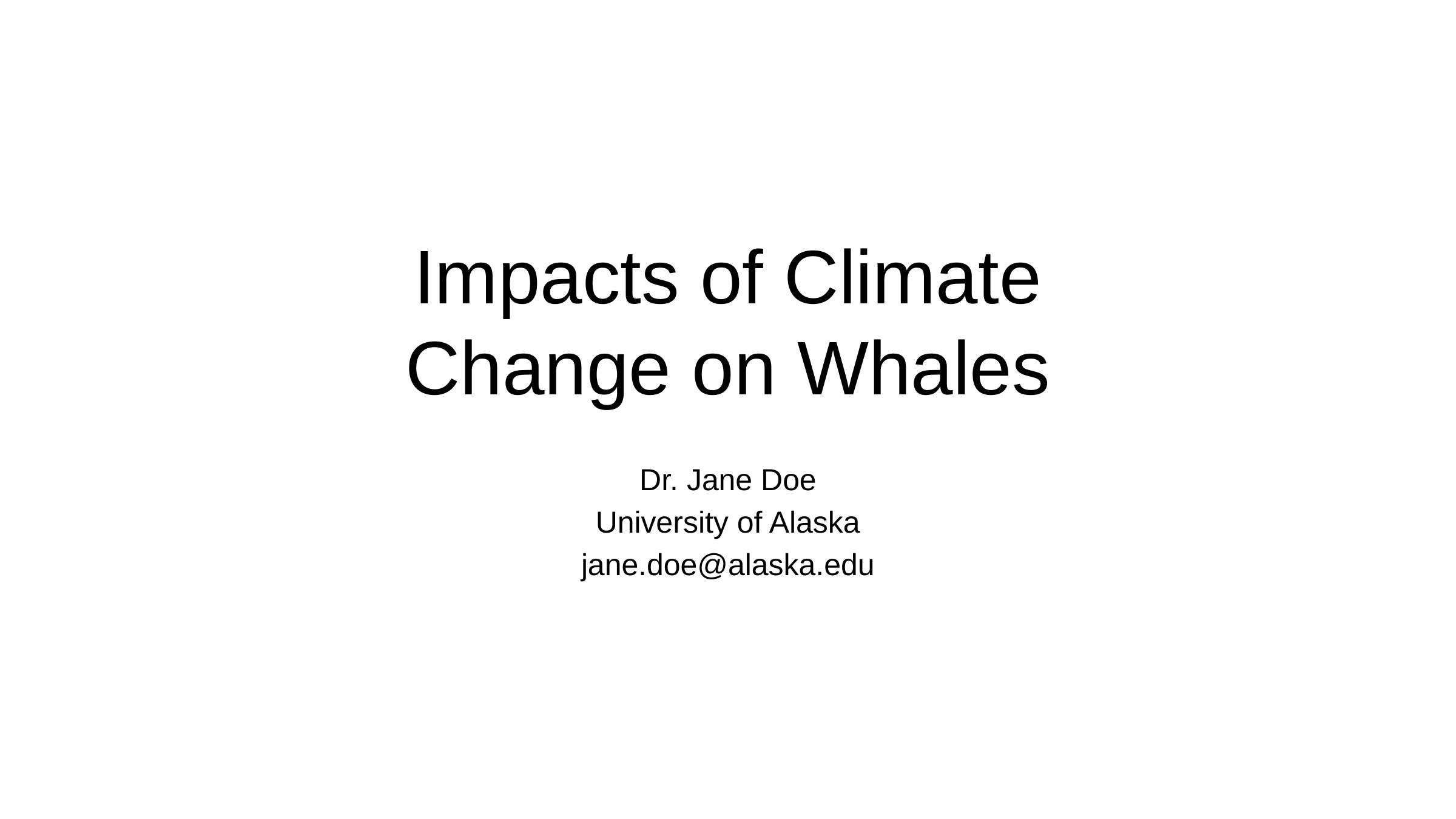

# Impacts of Climate Change on Whales
Dr. Jane Doe
University of Alaska
jane.doe@alaska.edu